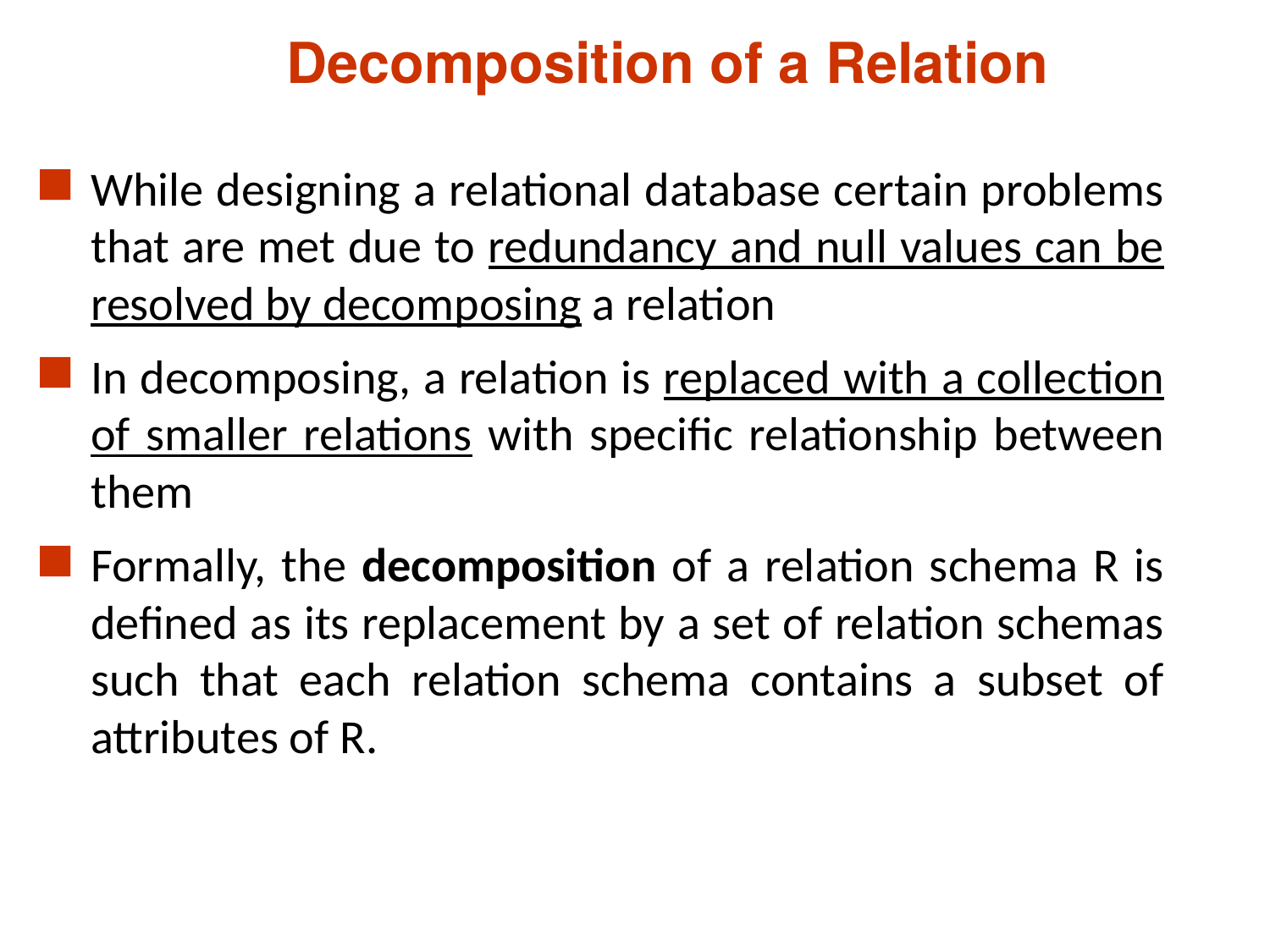

# Decomposition of a Relation
While designing a relational database certain problems that are met due to redundancy and null values can be resolved by decomposing a relation
In decomposing, a relation is replaced with a collection of smaller relations with specific relationship between them
Formally, the decomposition of a relation schema R is defined as its replacement by a set of relation schemas such that each relation schema contains a subset of attributes of R.